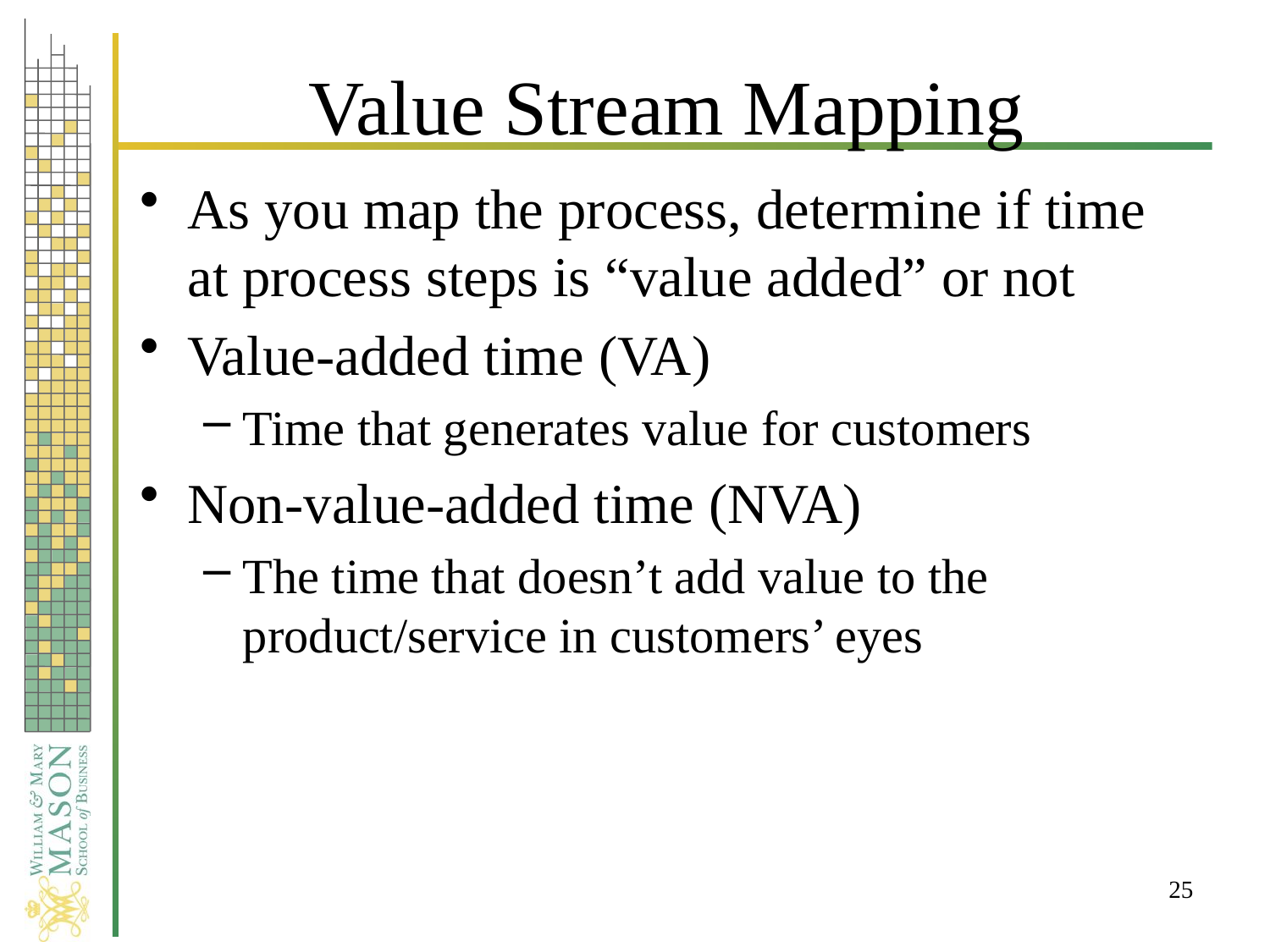

# Value Stream Mapping
As you map the process, determine if time at process steps is “value added” or not
Value-added time (VA)
Time that generates value for customers
Non-value-added time (NVA)
The time that doesn’t add value to the product/service in customers’ eyes
25